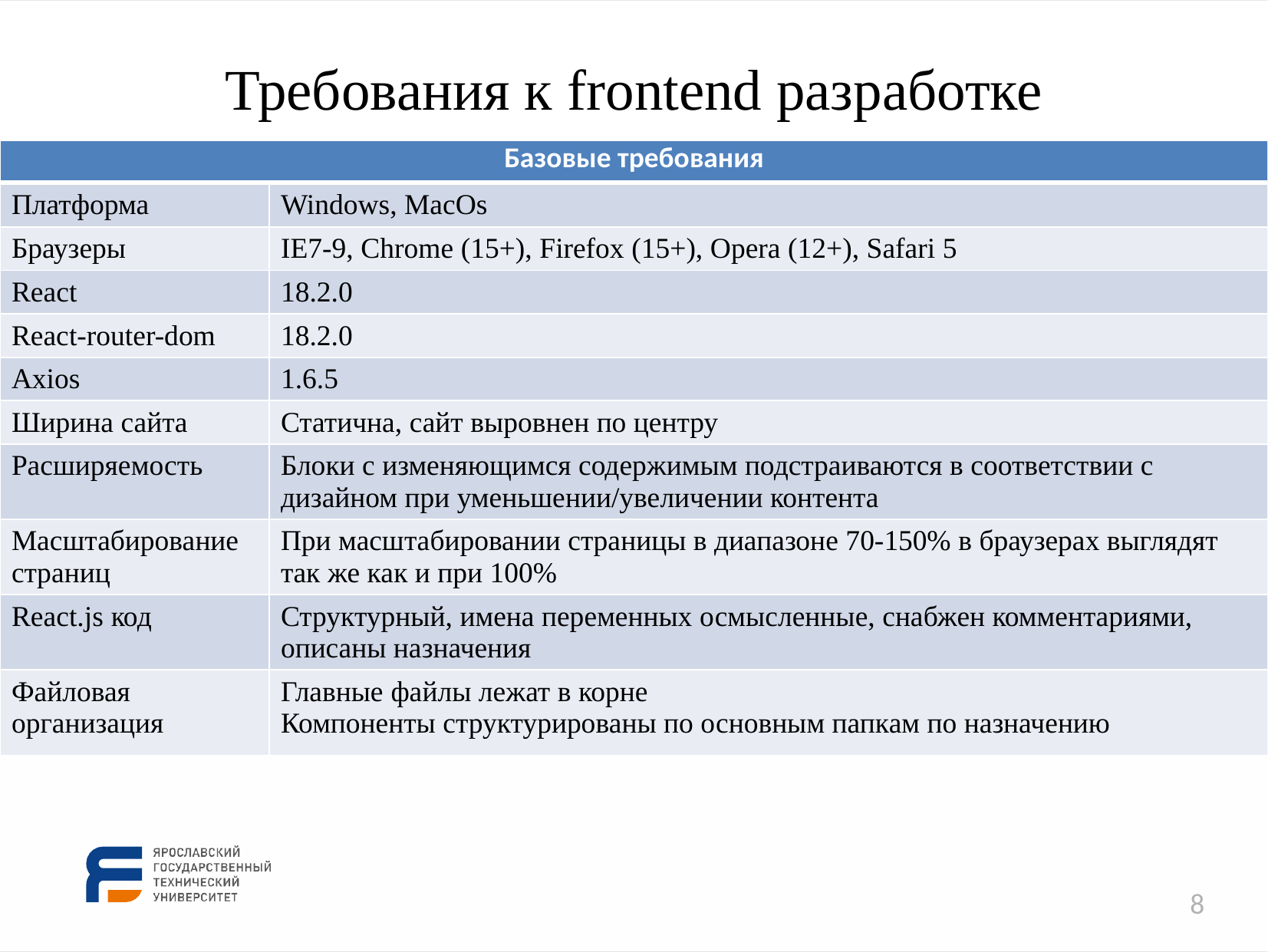

Требования к frontend разработке
| Базовые требования |  |
| --- | --- |
| Платформа | Windows, MacOs |
| Браузеры | IE7-9, Chrome (15+), Firefox (15+), Opera (12+), Safari 5 |
| React | 18.2.0 |
| React-router-dom | 18.2.0 |
| Axios | 1.6.5 |
| Ширина сайта | Статична, сайт выровнен по центру |
| Расширяемость | Блоки с изменяющимся содержимым подстраиваются в соответствии с дизайном при уменьшении/увеличении контента |
| Масштабирование страниц | При масштабировании страницы в диапазоне 70-150% в браузерах выглядят так же как и при 100% |
| React.js код | Структурный, имена переменных осмысленные, снабжен комментариями, описаны назначения |
| Файловая организация | Главные файлы лежат в корне Компоненты структурированы по основным папкам по назначению |

8